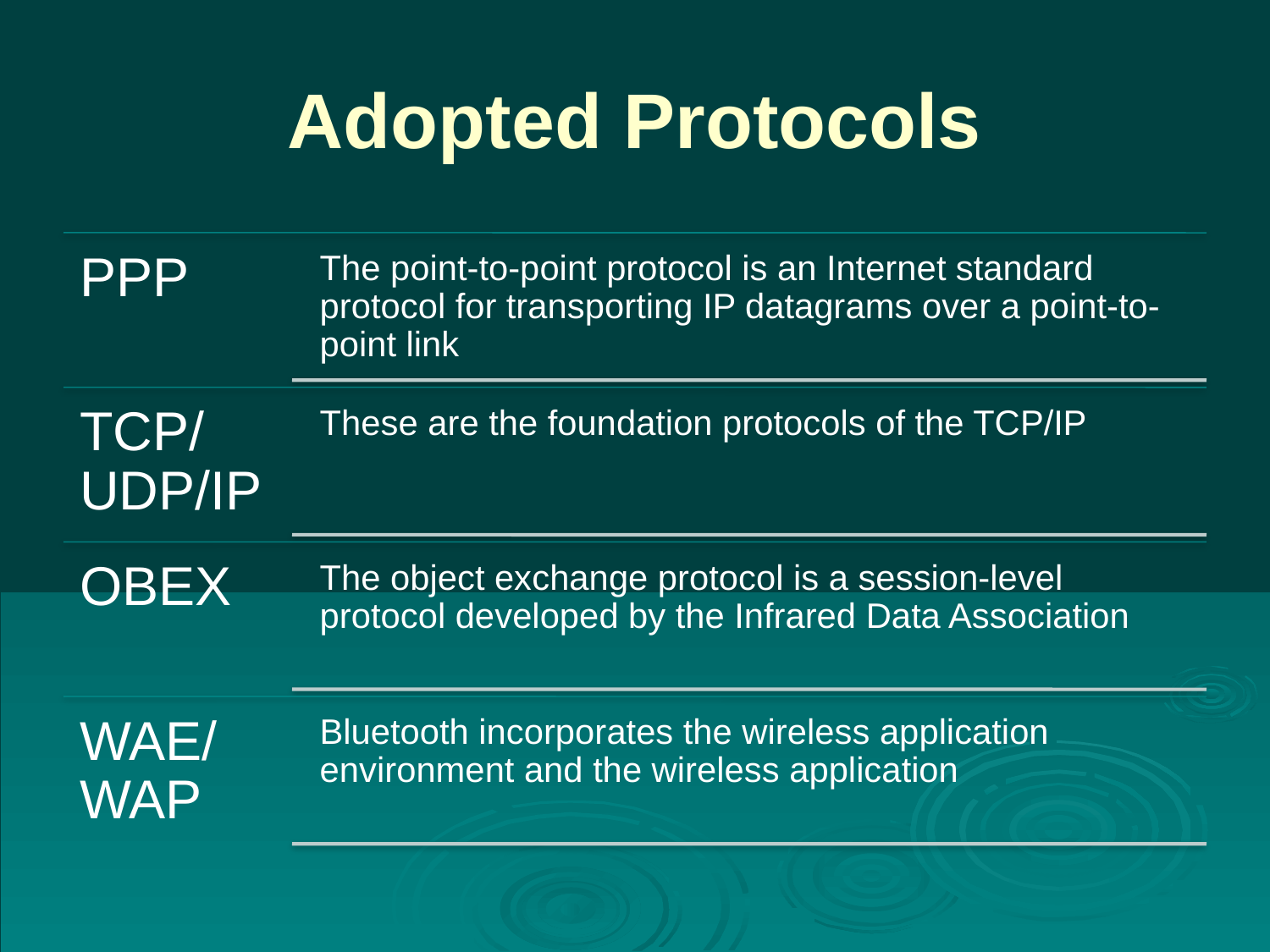

# Adopted Protocols
PPP
The point-to-point protocol is an Internet standard protocol for transporting IP datagrams over a point-to-point link
TCP/UDP/IP
These are the foundation protocols of the TCP/IP
OBEX
The object exchange protocol is a session-level protocol developed by the Infrared Data Association
WAE/WAP
Bluetooth incorporates the wireless application environment and the wireless application